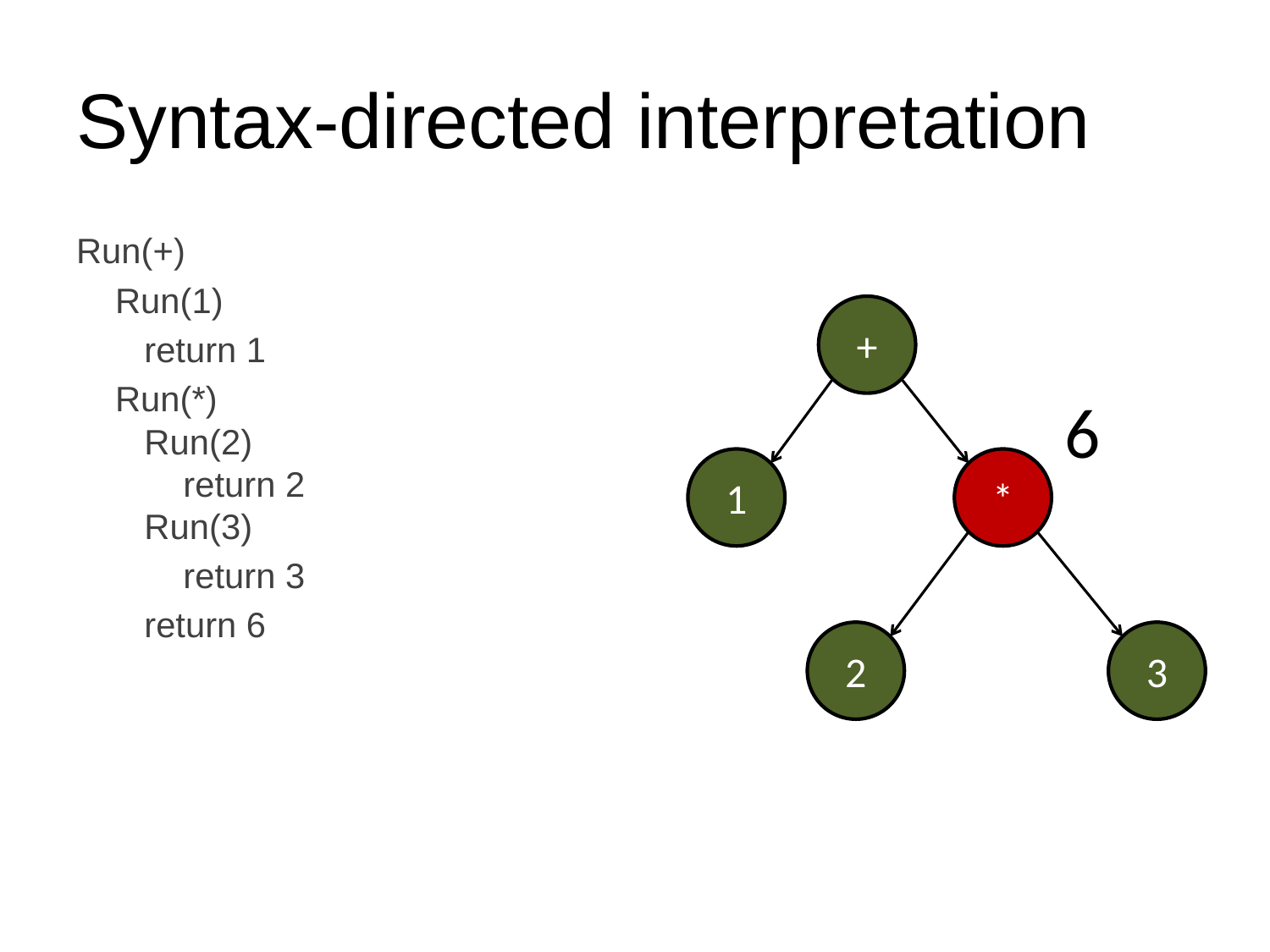

# Syntax-directed interpretation
Run(+)
    Run(1)
       return 1
    Run(*)
       Run(2)
           return 2
       Run(3)
           return 3
       return 6
+
6
1
*
2
3